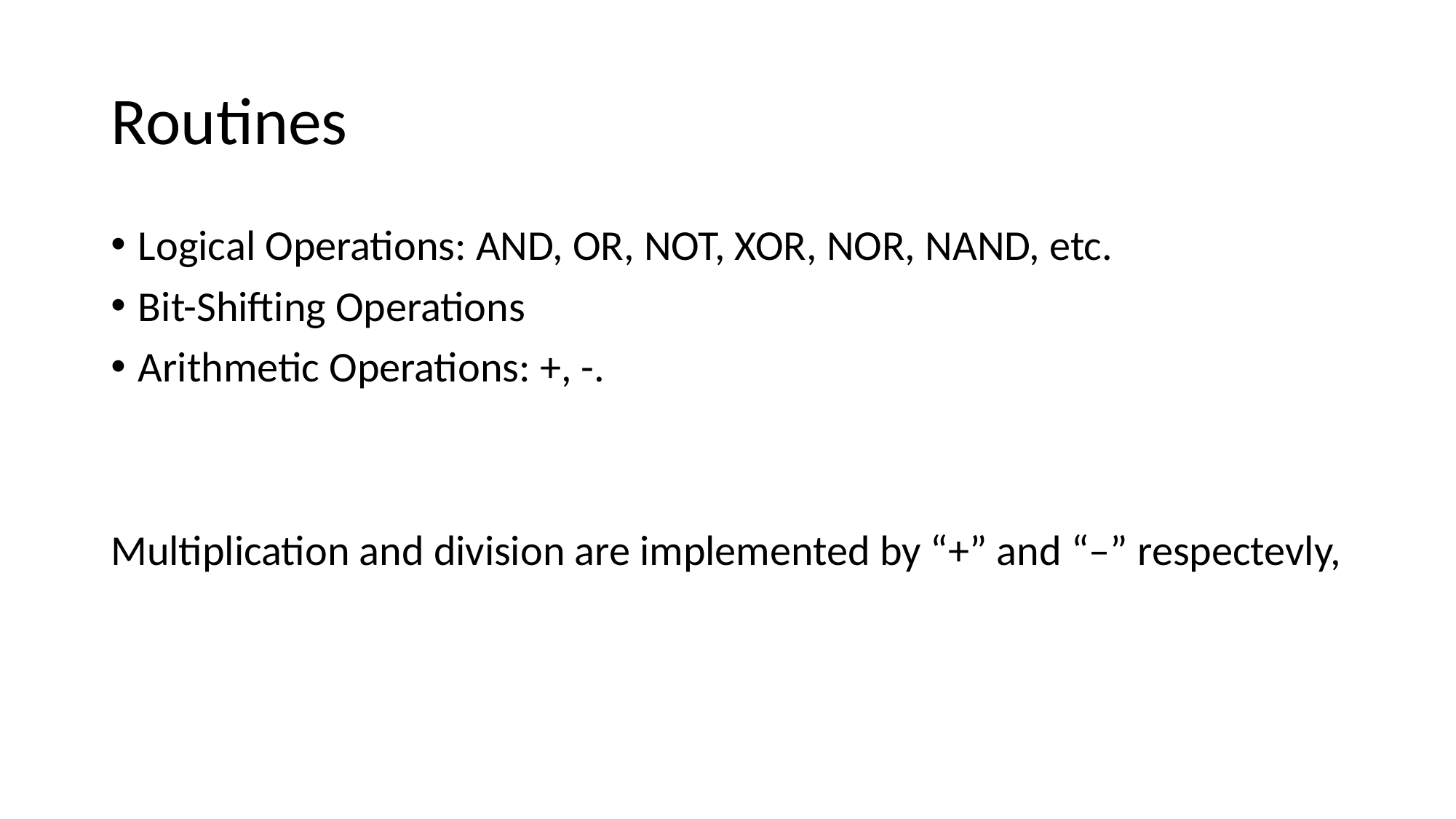

# Routines
Logical Operations: AND, OR, NOT, XOR, NOR, NAND, etc.
Bit-Shifting Operations
Arithmetic Operations: +, -.

Multiplication and division are implemented by “+” and “–” respectevly,